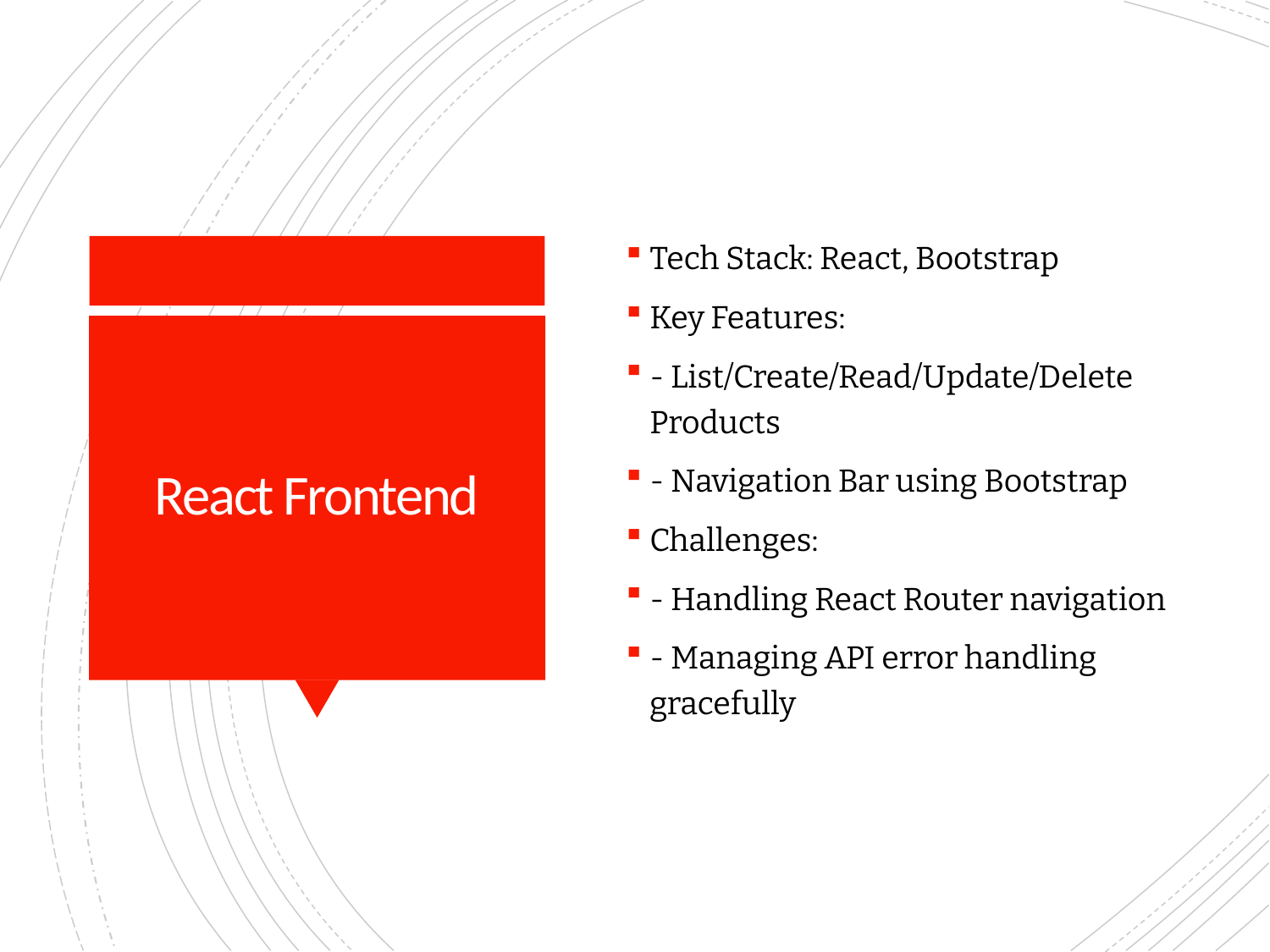

Tech Stack: React, Bootstrap
Key Features:
- List/Create/Read/Update/Delete Products
- Navigation Bar using Bootstrap
Challenges:
- Handling React Router navigation
- Managing API error handling gracefully
# React Frontend